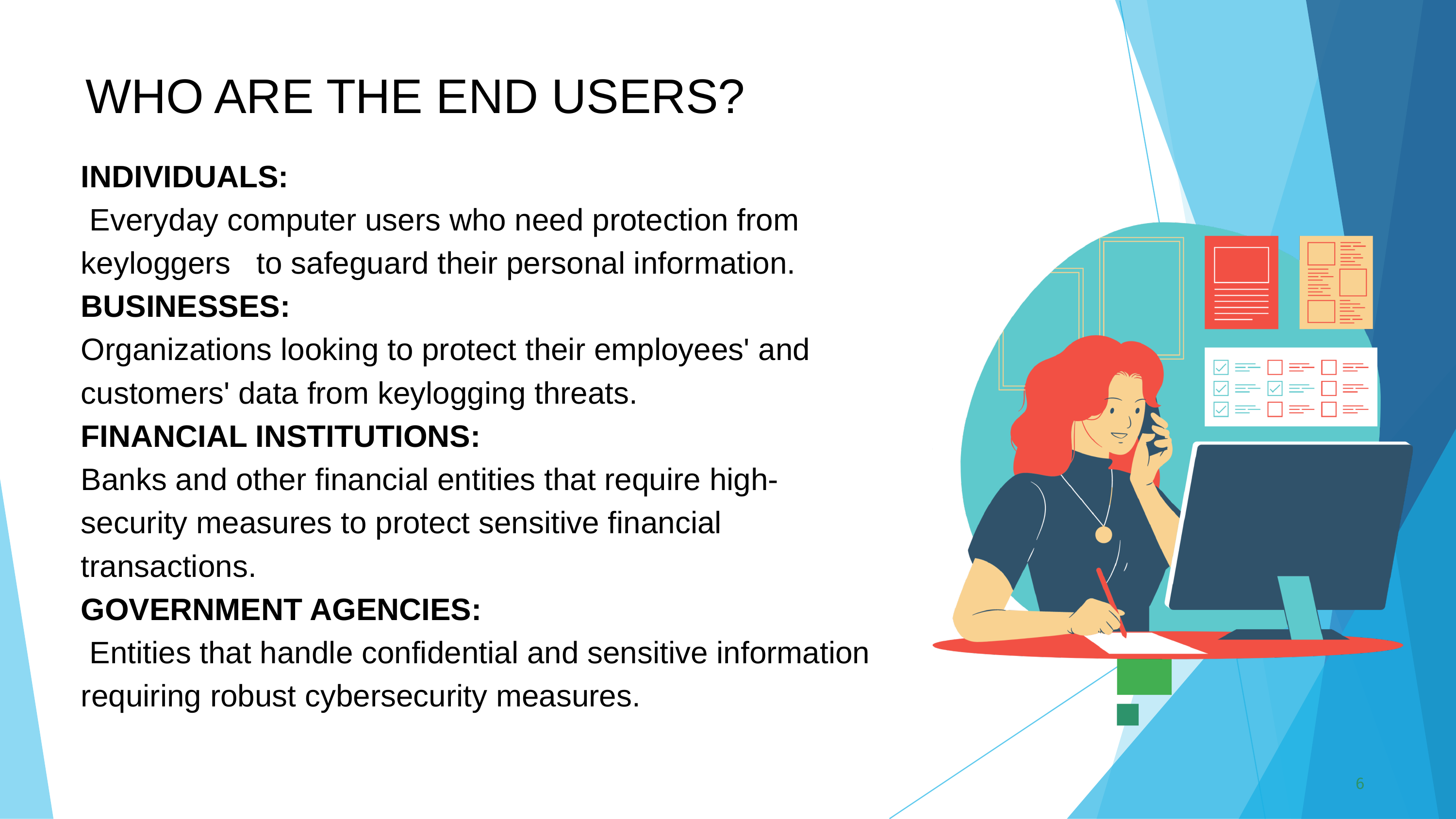

WHO ARE THE END USERS?
INDIVIDUALS:
 Everyday computer users who need protection from keyloggers   to safeguard their personal information.
BUSINESSES:
Organizations looking to protect their employees' and customers' data from keylogging threats.
FINANCIAL INSTITUTIONS:
Banks and other financial entities that require high-security measures to protect sensitive financial transactions.
GOVERNMENT AGENCIES:
 Entities that handle confidential and sensitive information requiring robust cybersecurity measures.

6